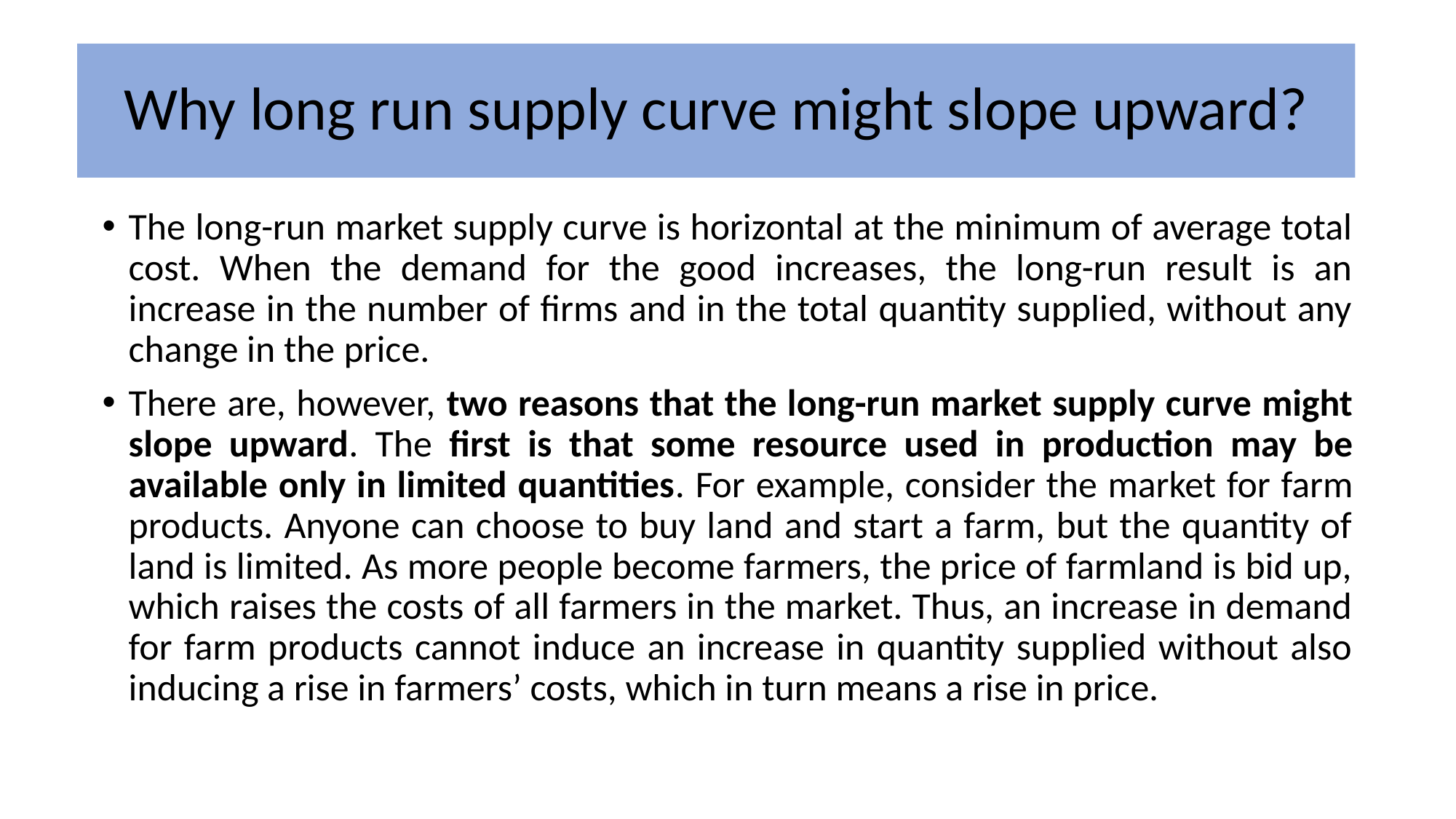

# Why long run supply curve might slope upward?
The long-run market supply curve is horizontal at the minimum of average total cost. When the demand for the good increases, the long-run result is an increase in the number of firms and in the total quantity supplied, without any change in the price.
There are, however, two reasons that the long-run market supply curve might slope upward. The first is that some resource used in production may be available only in limited quantities. For example, consider the market for farm products. Anyone can choose to buy land and start a farm, but the quantity of land is limited. As more people become farmers, the price of farmland is bid up, which raises the costs of all farmers in the market. Thus, an increase in demand for farm products cannot induce an increase in quantity supplied without also inducing a rise in farmers’ costs, which in turn means a rise in price.